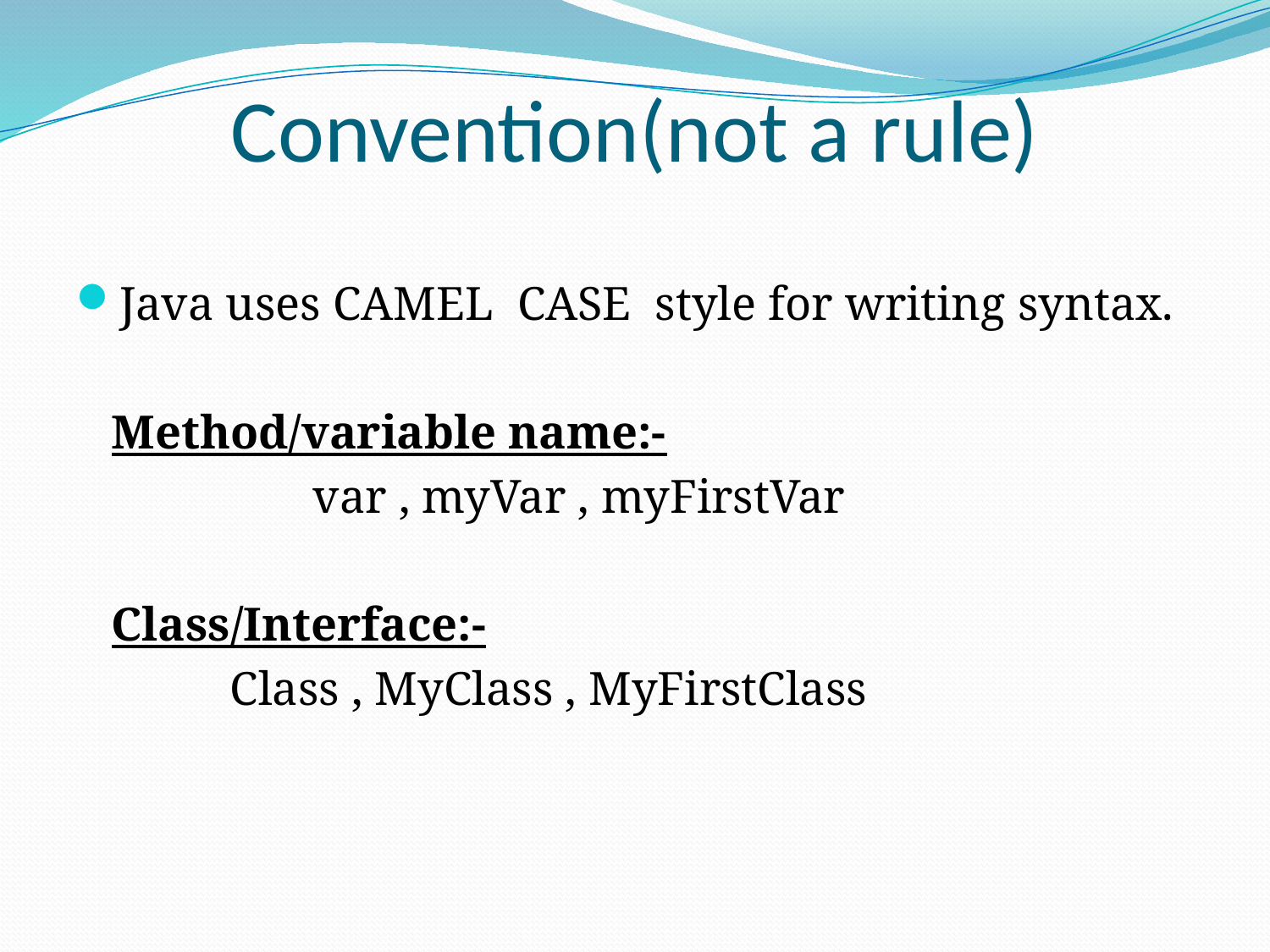

# Convention(not a rule)
Java uses CAMEL  CASE  style for writing syntax.

   Method/variable name:-
                    var , myVar , myFirstVar

   Class/Interface:-
             Class , MyClass , MyFirstClass